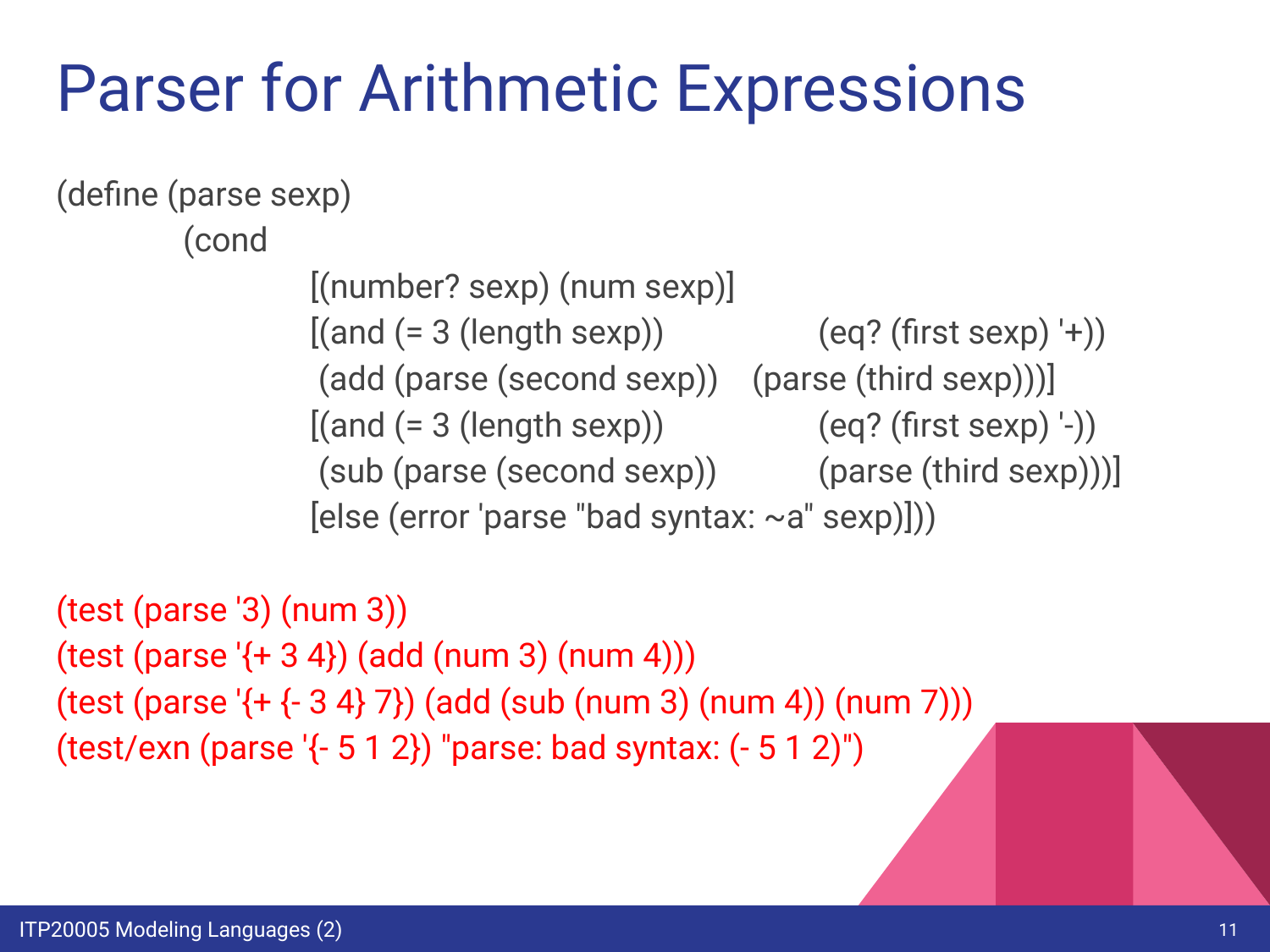

# Parser for Arithmetic Expressions
(define (parse sexp)
	(cond
		[(number? sexp) (num sexp)]
		[(and (= 3 (length sexp))		(eq? (first sexp) '+))
		 (add (parse (second sexp))    (parse (third sexp)))]
		[(and (= 3 (length sexp))		(eq? (first sexp) '-))
		 (sub (parse (second sexp))	(parse (third sexp)))]
		[else (error 'parse "bad syntax: ~a" sexp)]))
(test (parse '3) (num 3))
(test (parse '{+ 3 4}) (add (num 3) (num 4)))
(test (parse '{+ {- 3 4} 7}) (add (sub (num 3) (num 4)) (num 7)))
(test/exn (parse '{- 5 1 2}) "parse: bad syntax: (- 5 1 2)")
11